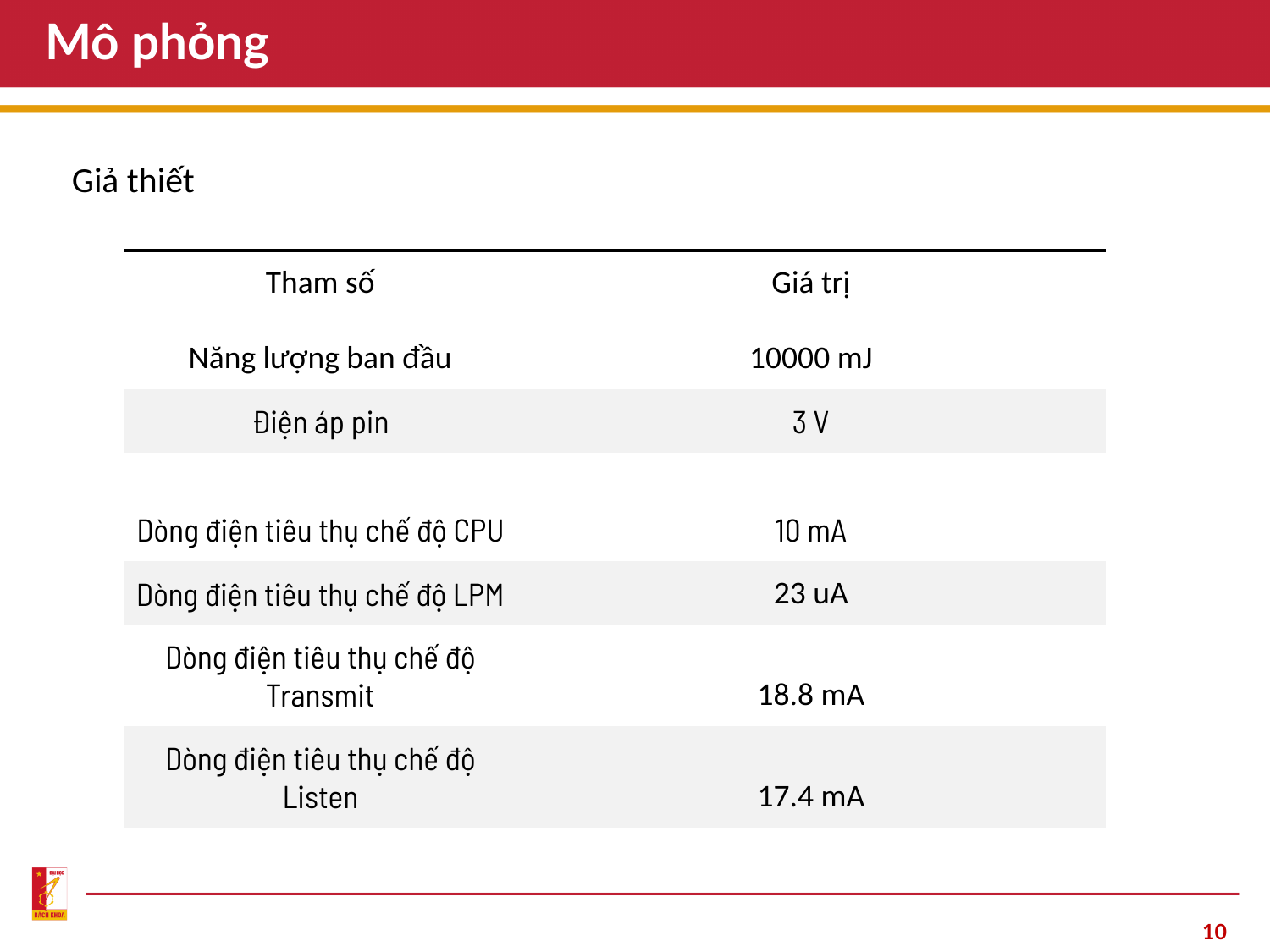

# Mô phỏng
Giả thiết
| Tham số | Giá trị |
| --- | --- |
| Năng lượng ban đầu | 10000 mJ |
| Điện áp pin | 3 V |
| Dòng điện tiêu thụ chế độ CPU | 10 mA |
| Dòng điện tiêu thụ chế độ LPM | 23 uA |
| Dòng điện tiêu thụ chế độ Transmit | 18.8 mA |
| Dòng điện tiêu thụ chế độ Listen | 17.4 mA |
10